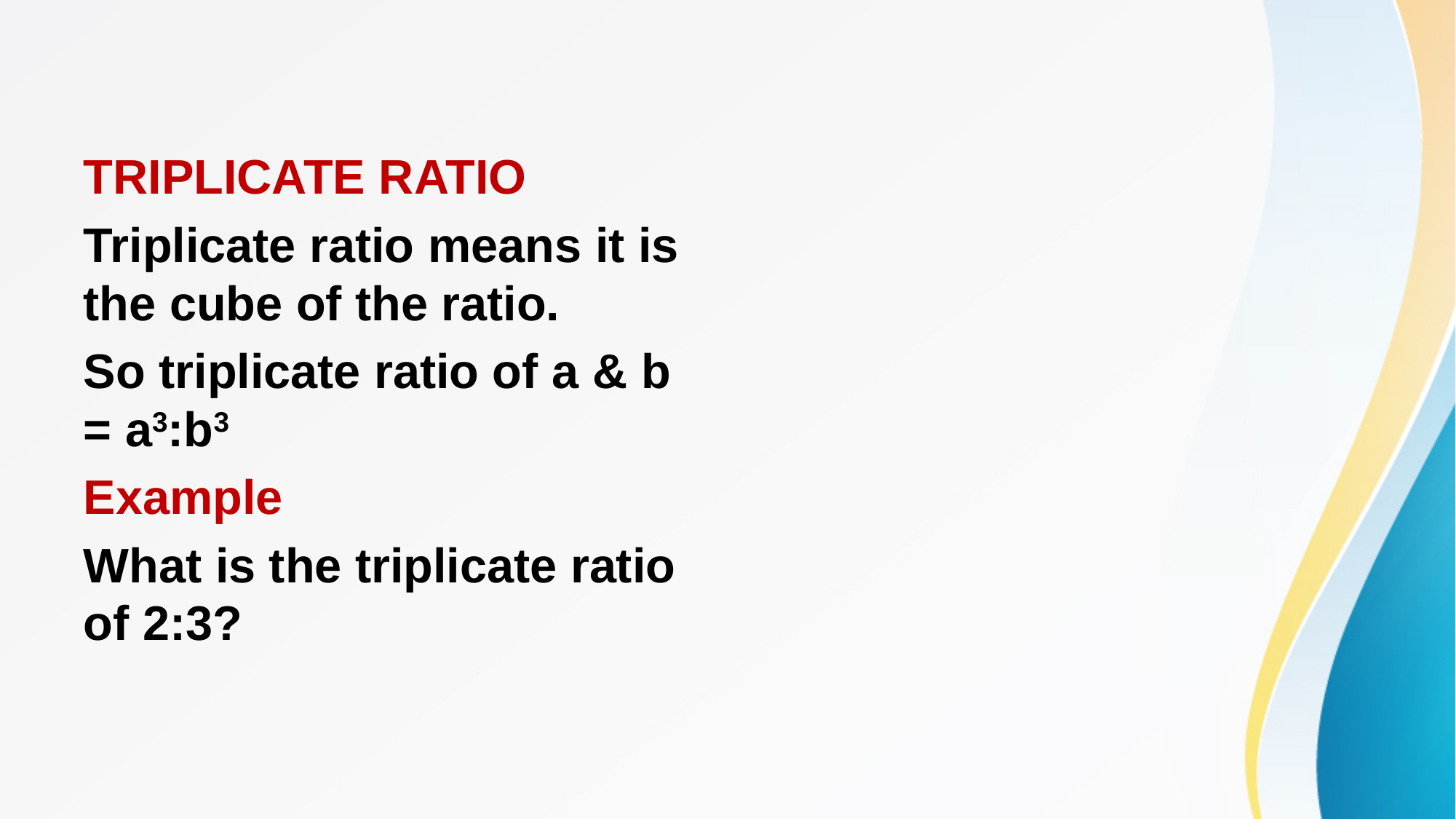

#
TRIPLICATE RATIO
Triplicate ratio means it is the cube of the ratio.
So triplicate ratio of a & b = a3:b3
Example
What is the triplicate ratio of 2:3?